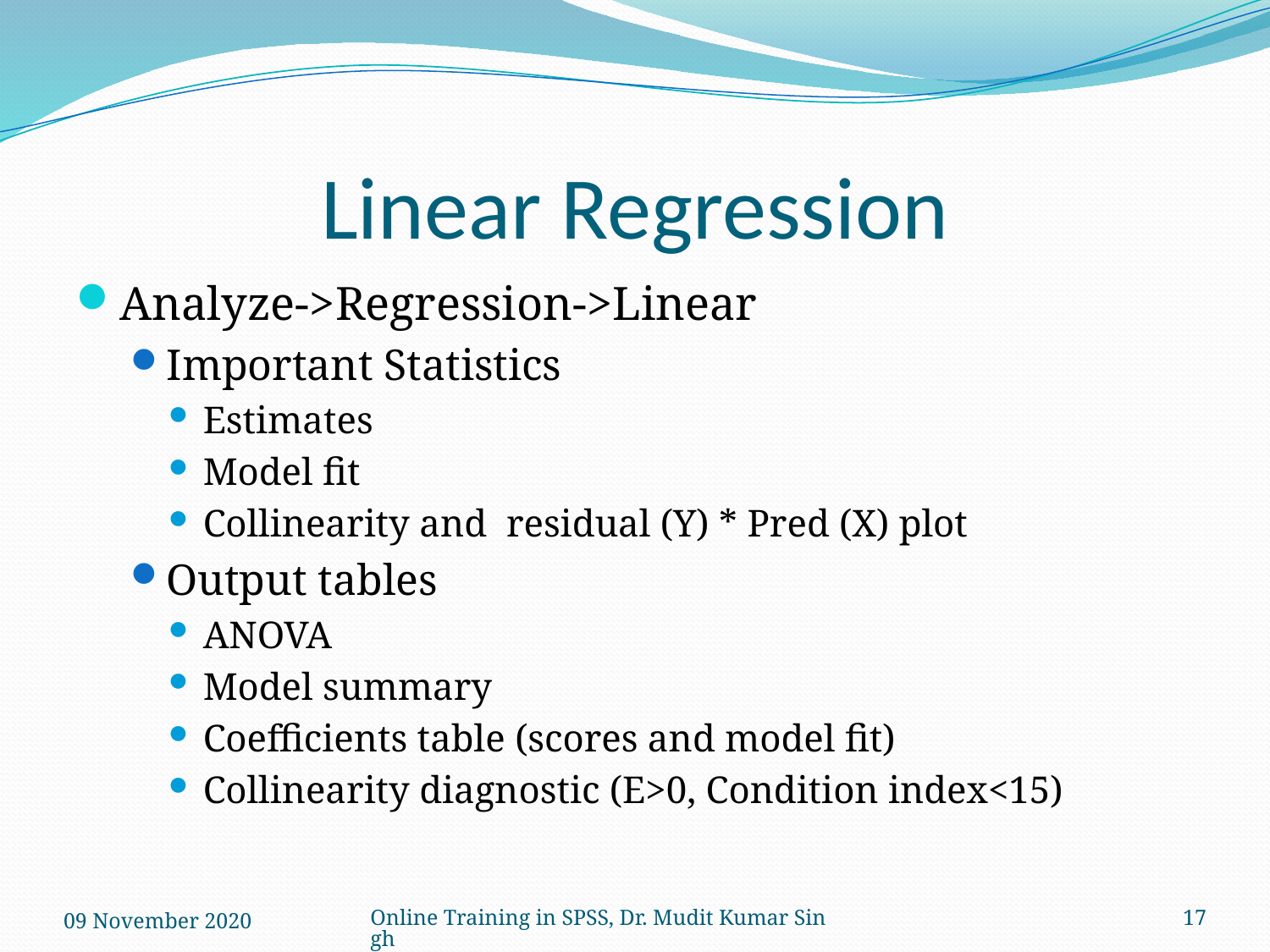

# Linear Regression
Analyze->Regression->Linear
Important Statistics
Estimates
Model fit
Collinearity and  residual (Y) * Pred (X) plot
Output tables
ANOVA
Model summary
Coefficients table (scores and model fit)
Collinearity diagnostic (E>0, Condition index<15)

09 November 2020
Online Training in SPSS, Dr. Mudit Kumar Singh
17